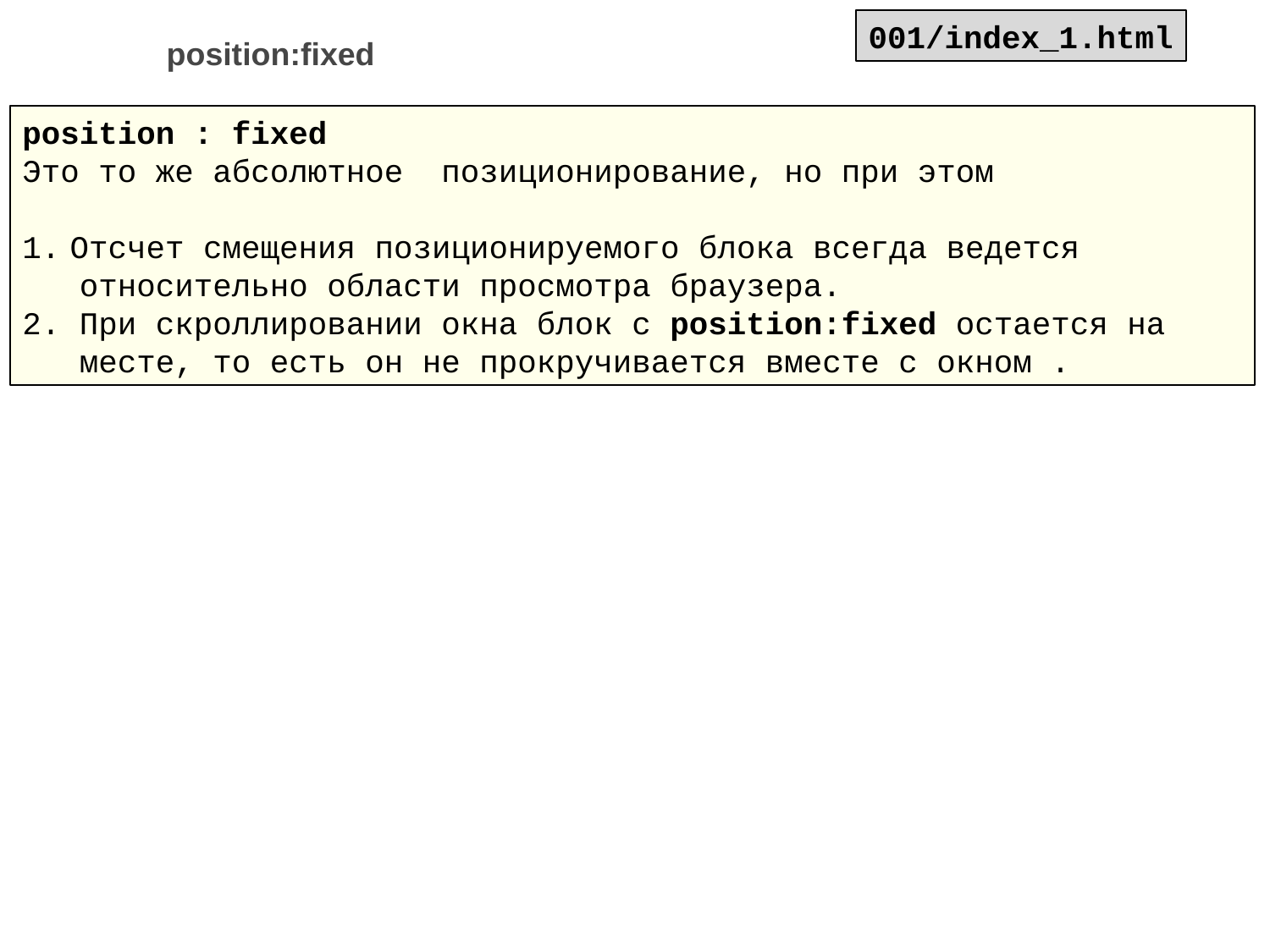

001/index_1.html
# position:fixed
рosition : fixed
Это то же абсолютное  позиционирование, но при этом

Отсчет смещения позиционируемого блока всегда ведется
   относительно области просмотра браузера.
2. При скроллировании окна блок с position:fixed остается на
   месте, то есть он не прокручивается вместе с окном .